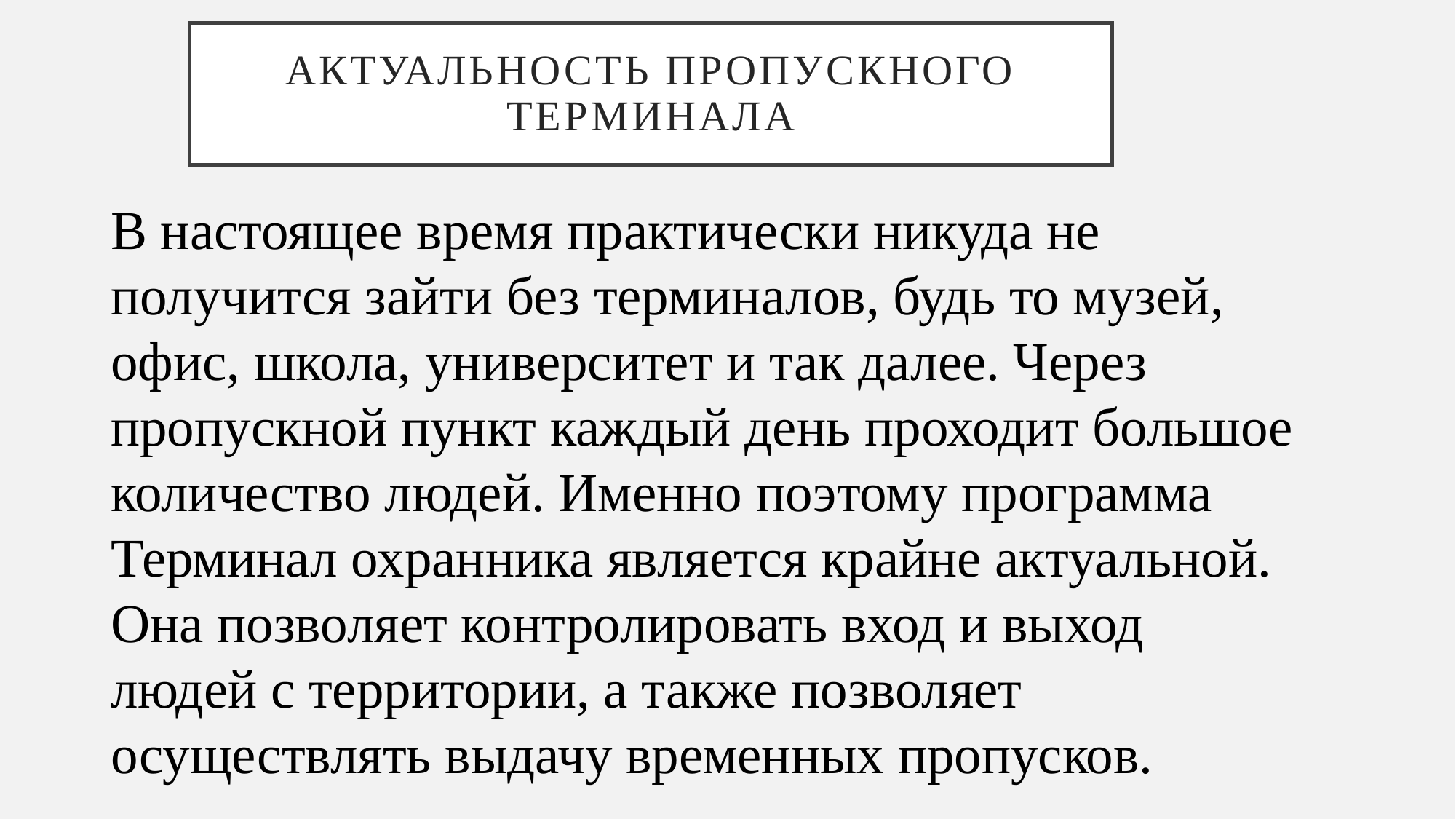

# Актуальность пропускного терминала
В настоящее время практически никуда не получится зайти без терминалов, будь то музей, офис, школа, университет и так далее. Через пропускной пункт каждый день проходит большое количество людей. Именно поэтому программа Терминал охранника является крайне актуальной. Она позволяет контролировать вход и выход людей с территории, а также позволяет осуществлять выдачу временных пропусков.